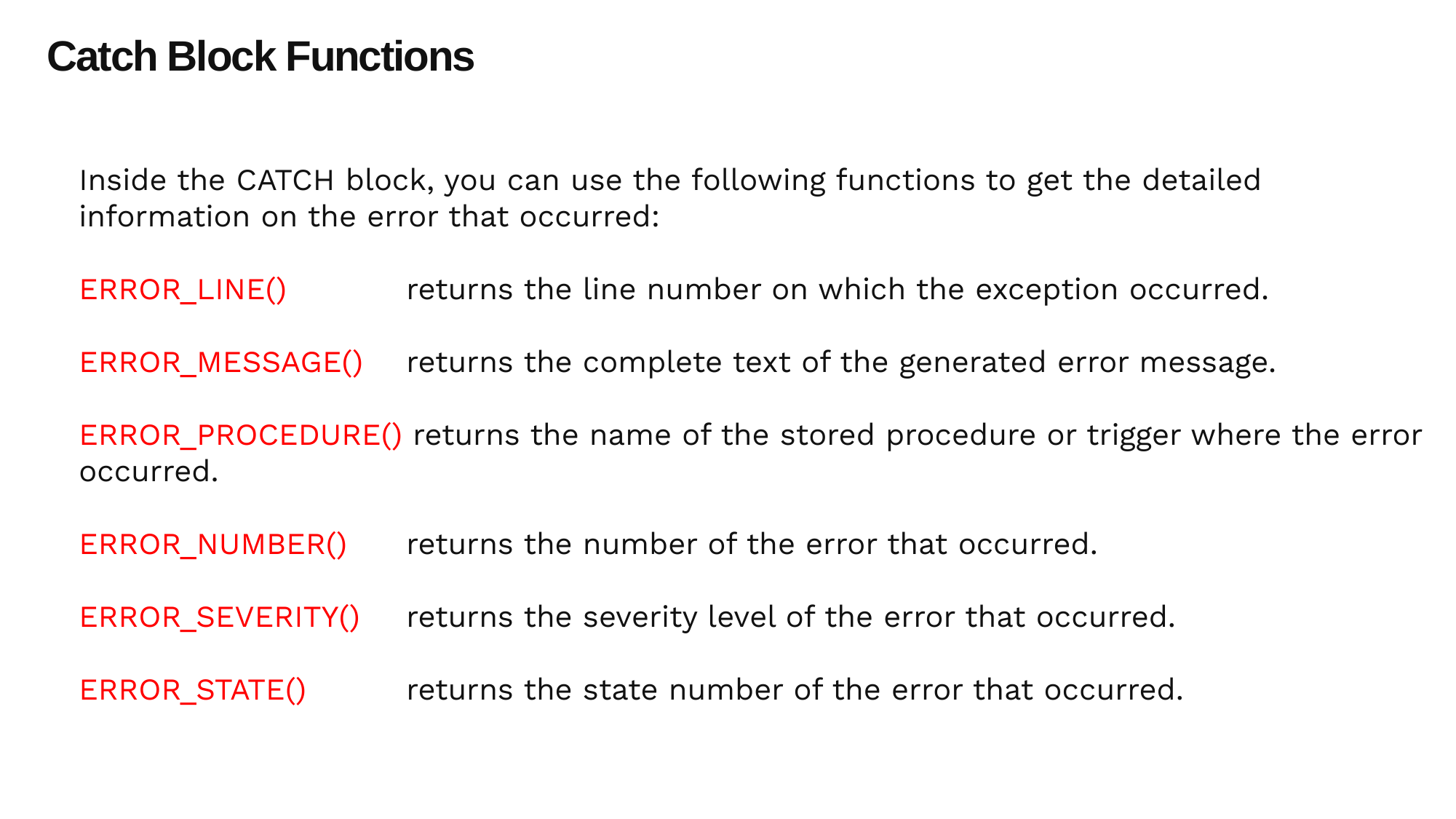

Catch Block Functions
Inside the CATCH block, you can use the following functions to get the detailed information on the error that occurred:

ERROR_LINE() 	returns the line number on which the exception occurred.

ERROR_MESSAGE() 	returns the complete text of the generated error message.

ERROR_PROCEDURE() returns the name of the stored procedure or trigger where the error occurred.

ERROR_NUMBER() 	returns the number of the error that occurred.

ERROR_SEVERITY() 	returns the severity level of the error that occurred.

ERROR_STATE() 	returns the state number of the error that occurred.